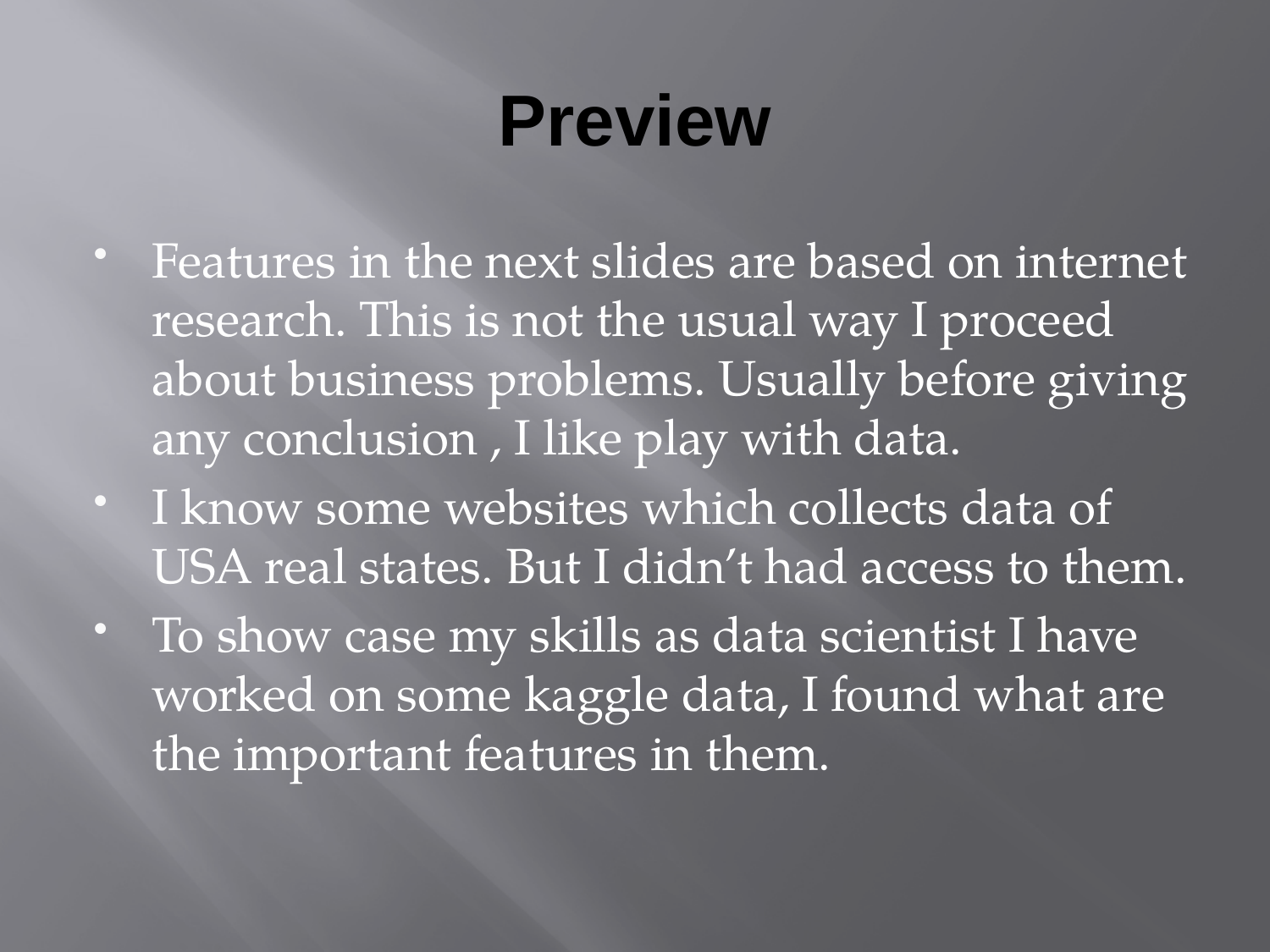

# Preview
Features in the next slides are based on internet research. This is not the usual way I proceed about business problems. Usually before giving any conclusion , I like play with data.
I know some websites which collects data of USA real states. But I didn’t had access to them.
To show case my skills as data scientist I have worked on some kaggle data, I found what are the important features in them.